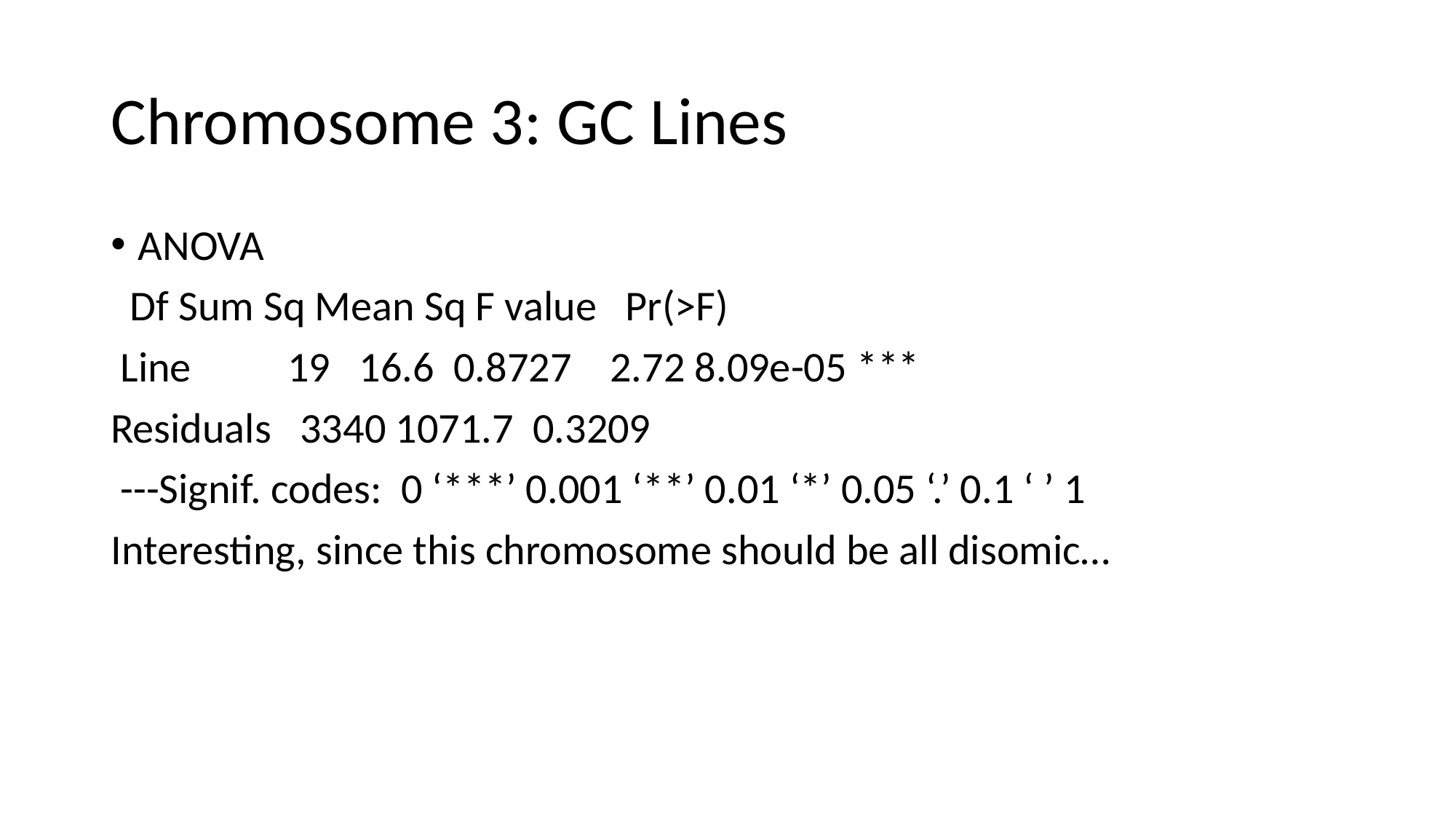

# Chromosome 3: GC Lines
ANOVA
  Df Sum Sq Mean Sq F value   Pr(>F)
 Line          19   16.6  0.8727    2.72 8.09e-05 ***
Residuals   3340 1071.7  0.3209
 ---Signif. codes:  0 ‘***’ 0.001 ‘**’ 0.01 ‘*’ 0.05 ‘.’ 0.1 ‘ ’ 1
Interesting, since this chromosome should be all disomic…